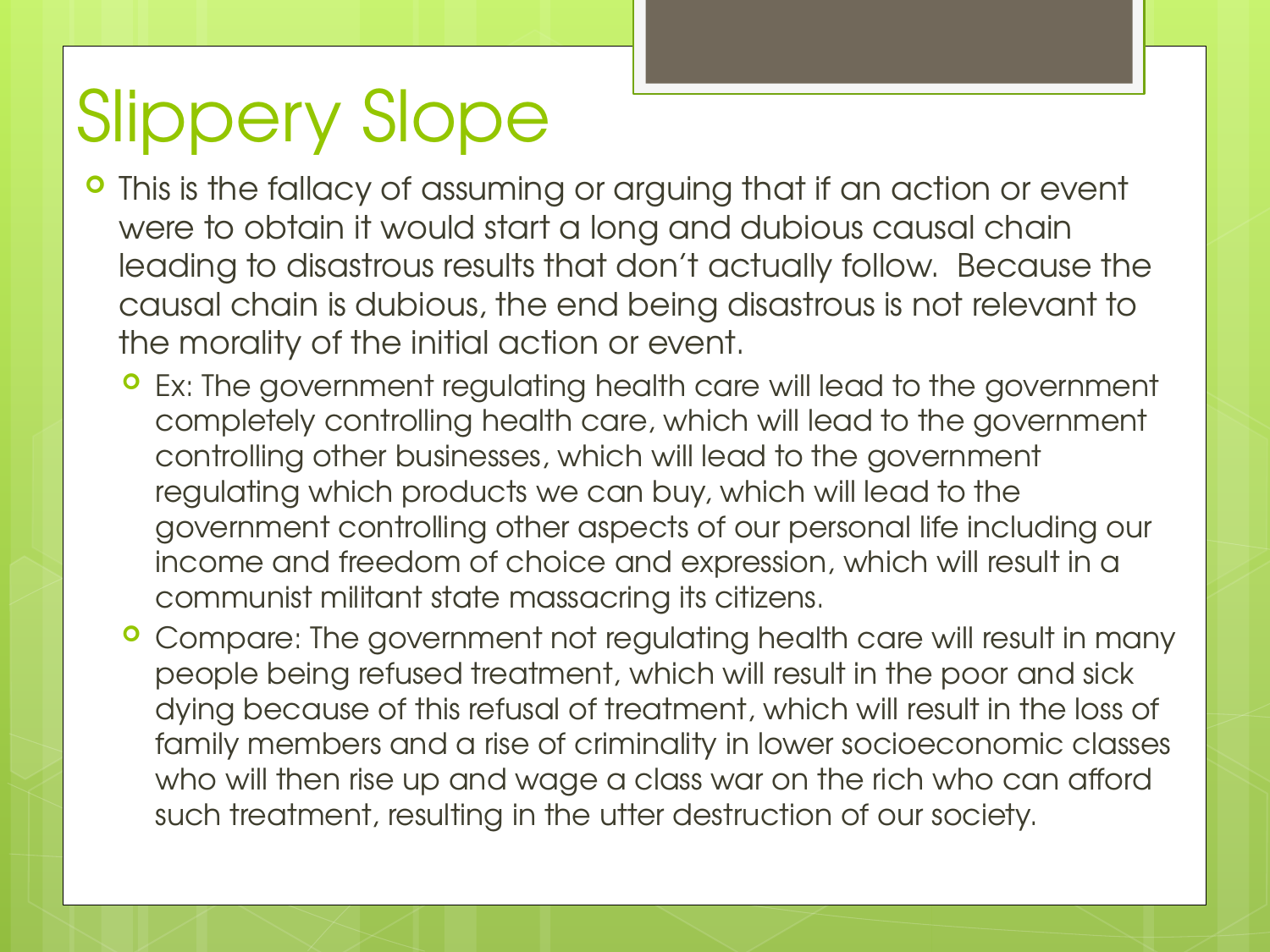

# Slippery Slope
This is the fallacy of assuming or arguing that if an action or event were to obtain it would start a long and dubious causal chain leading to disastrous results that don’t actually follow.  Because the causal chain is dubious, the end being disastrous is not relevant to the morality of the initial action or event.
Ex: The government regulating health care will lead to the government completely controlling health care, which will lead to the government controlling other businesses, which will lead to the government regulating which products we can buy, which will lead to the government controlling other aspects of our personal life including our income and freedom of choice and expression, which will result in a communist militant state massacring its citizens.
Compare: The government not regulating health care will result in many people being refused treatment, which will result in the poor and sick dying because of this refusal of treatment, which will result in the loss of family members and a rise of criminality in lower socioeconomic classes who will then rise up and wage a class war on the rich who can afford such treatment, resulting in the utter destruction of our society.